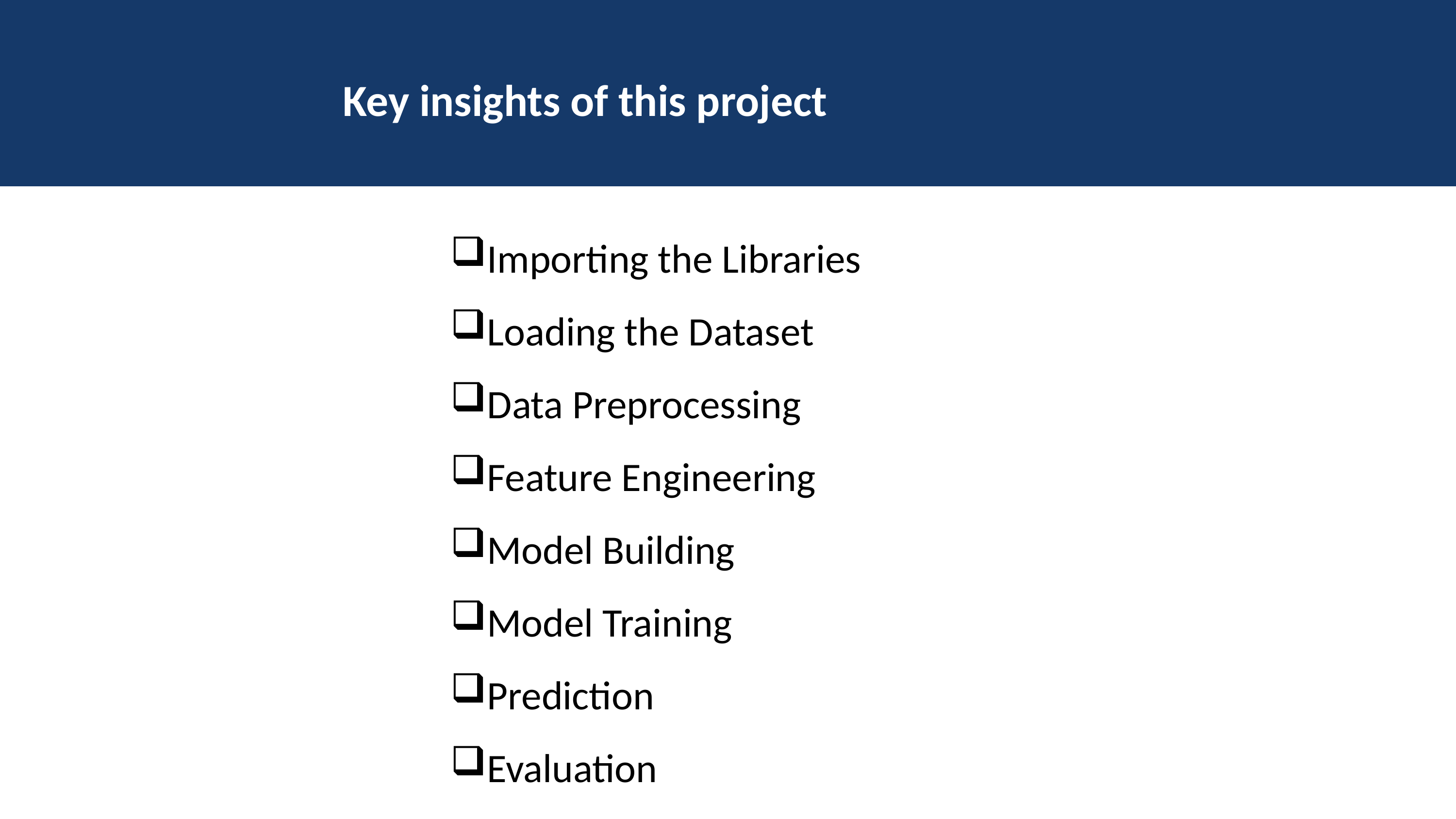

Key insights of this project
Importing the Libraries
Loading the Dataset
Data Preprocessing
Feature Engineering
Model Building
Model Training
Prediction
Evaluation